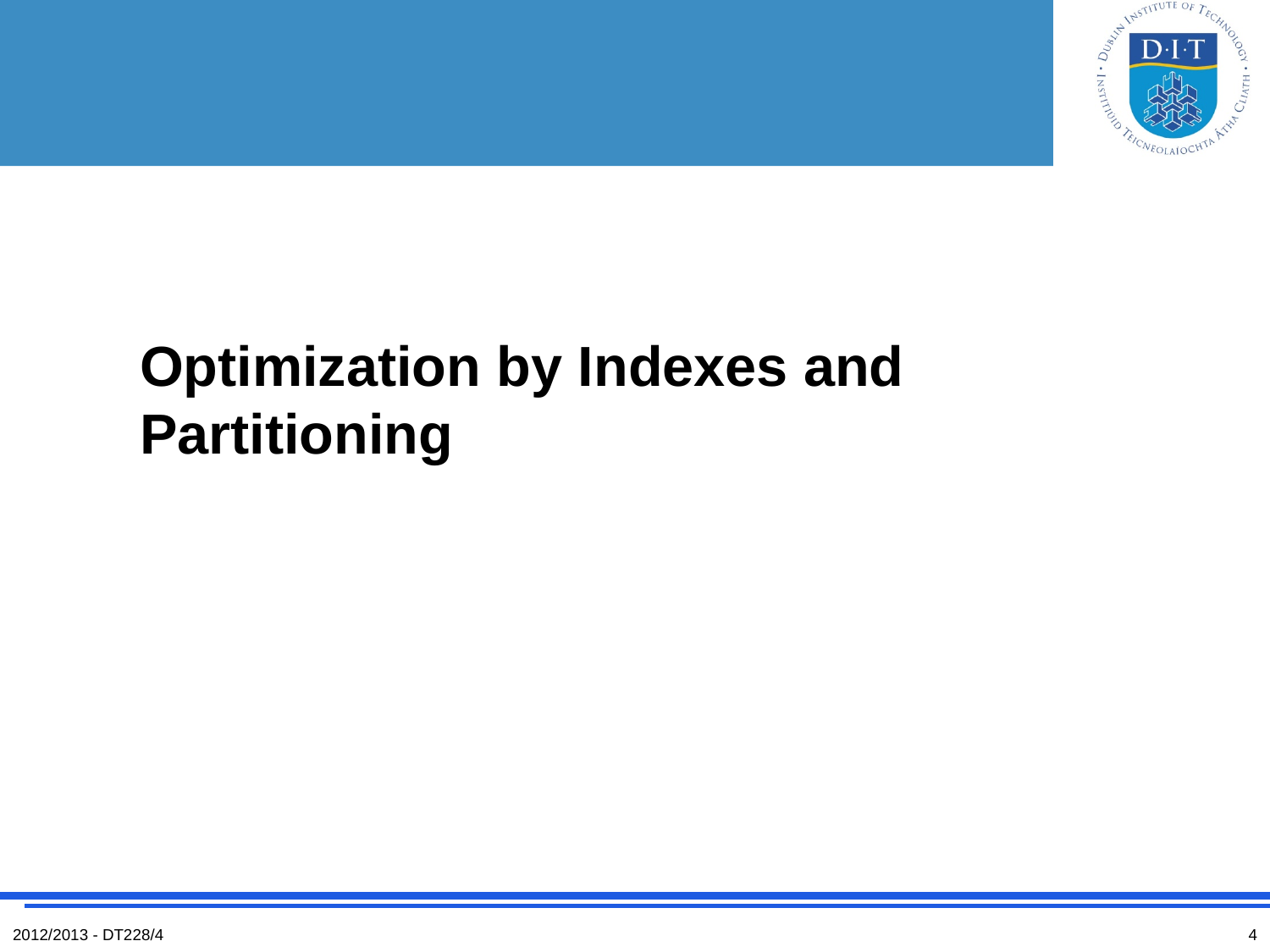

# Optimization by Indexes and Partitioning

2012/2013 - DT228/4

4